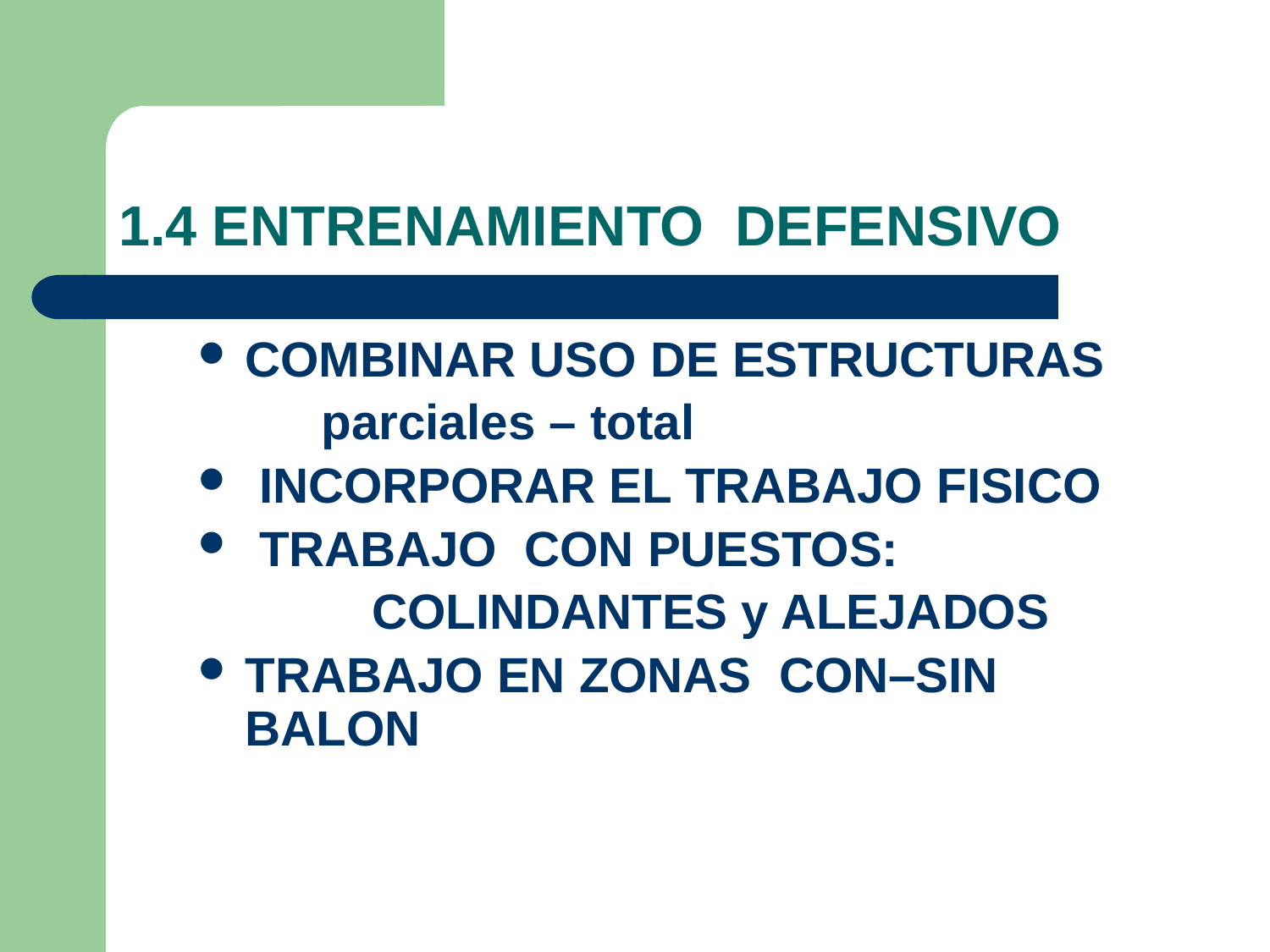

# 1.4 ENTRENAMIENTO  DEFENSIVO
COMBINAR USO DE ESTRUCTURAS
         parciales – total
 INCORPORAR EL TRABAJO FISICO
 TRABAJO  CON PUESTOS:
       	COLINDANTES y ALEJADOS
TRABAJO EN ZONAS  CON–SIN     BALON